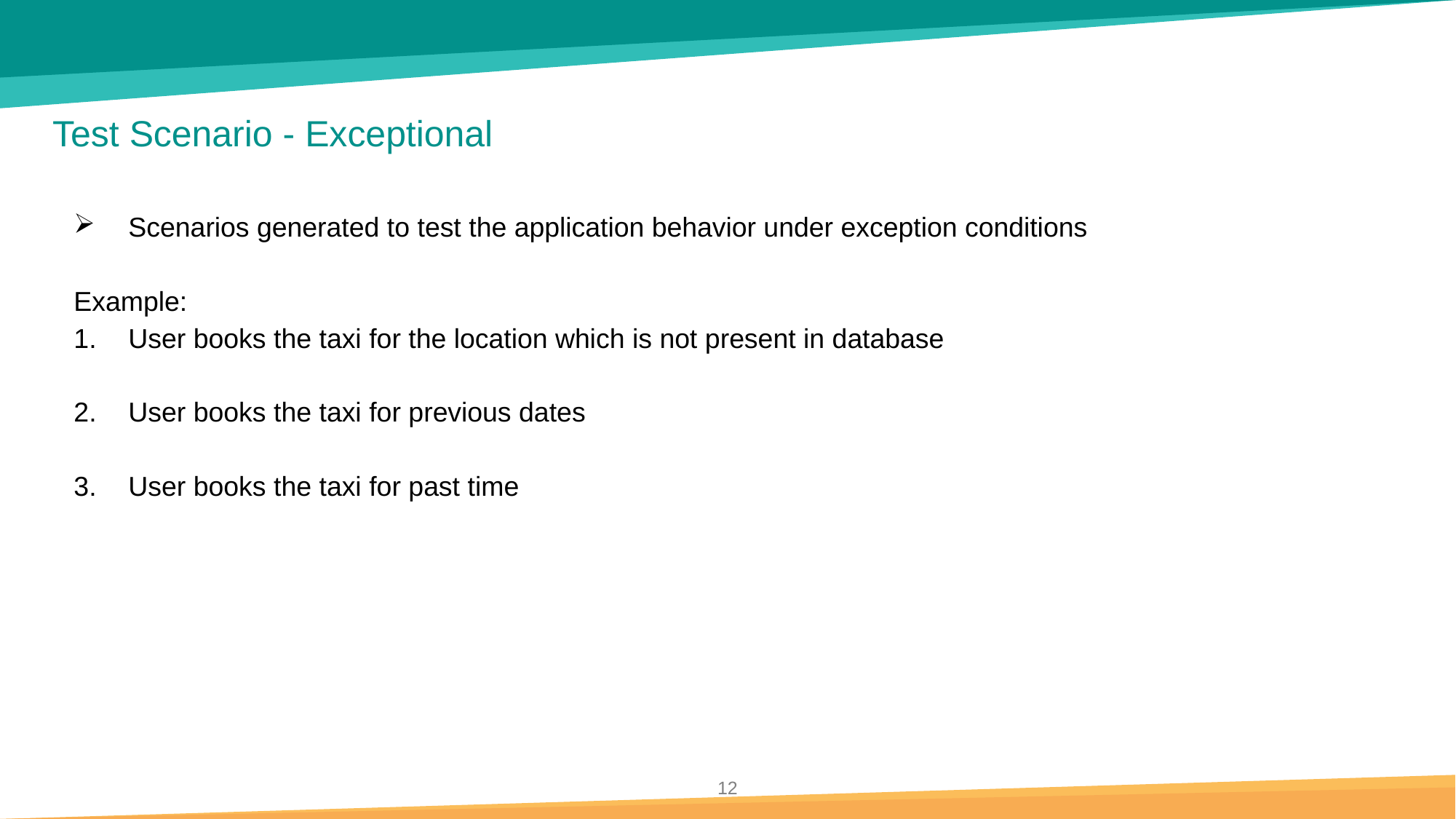

# Test Scenario - Exceptional
Scenarios generated to test the application behavior under exception conditions

Example:
User books the taxi for the location which is not present in database

User books the taxi for previous dates

User books the taxi for past time